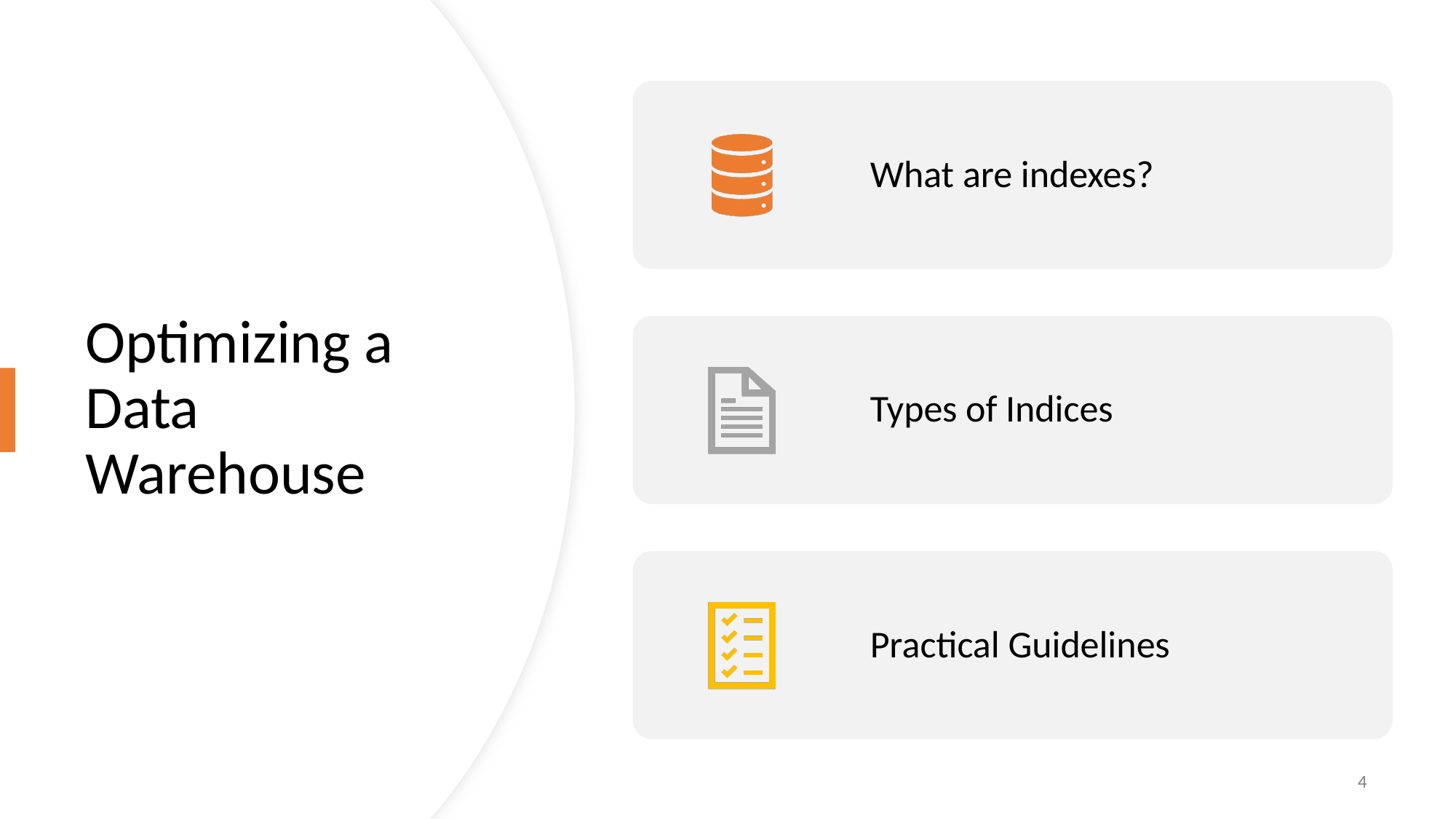

What are indexes?
Types of Indices
Practical Guidelines
# Optimizing a Data Warehouse

4